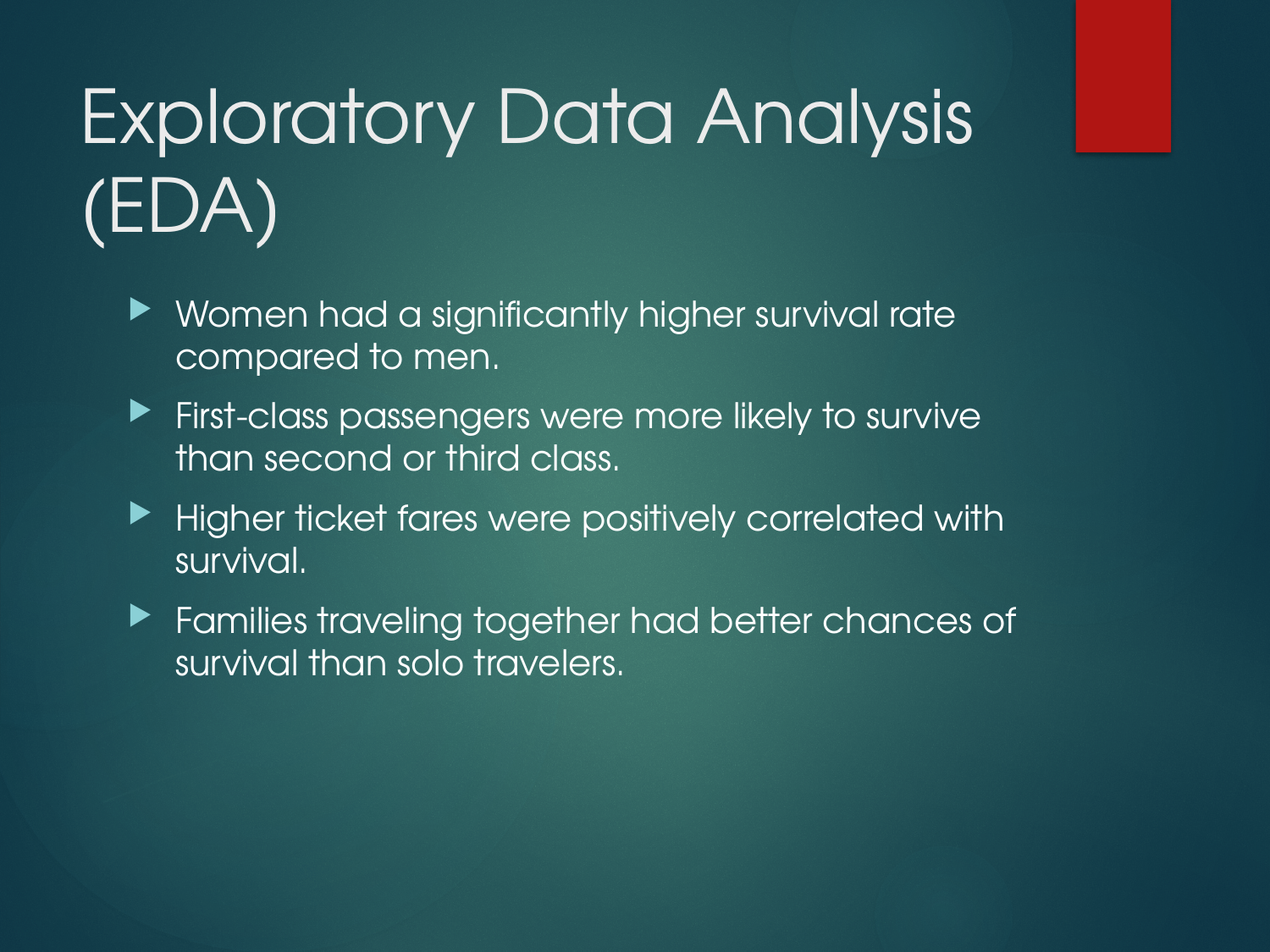

# Exploratory Data Analysis (EDA)
Women had a significantly higher survival rate compared to men.
First-class passengers were more likely to survive than second or third class.
Higher ticket fares were positively correlated with survival.
Families traveling together had better chances of survival than solo travelers.